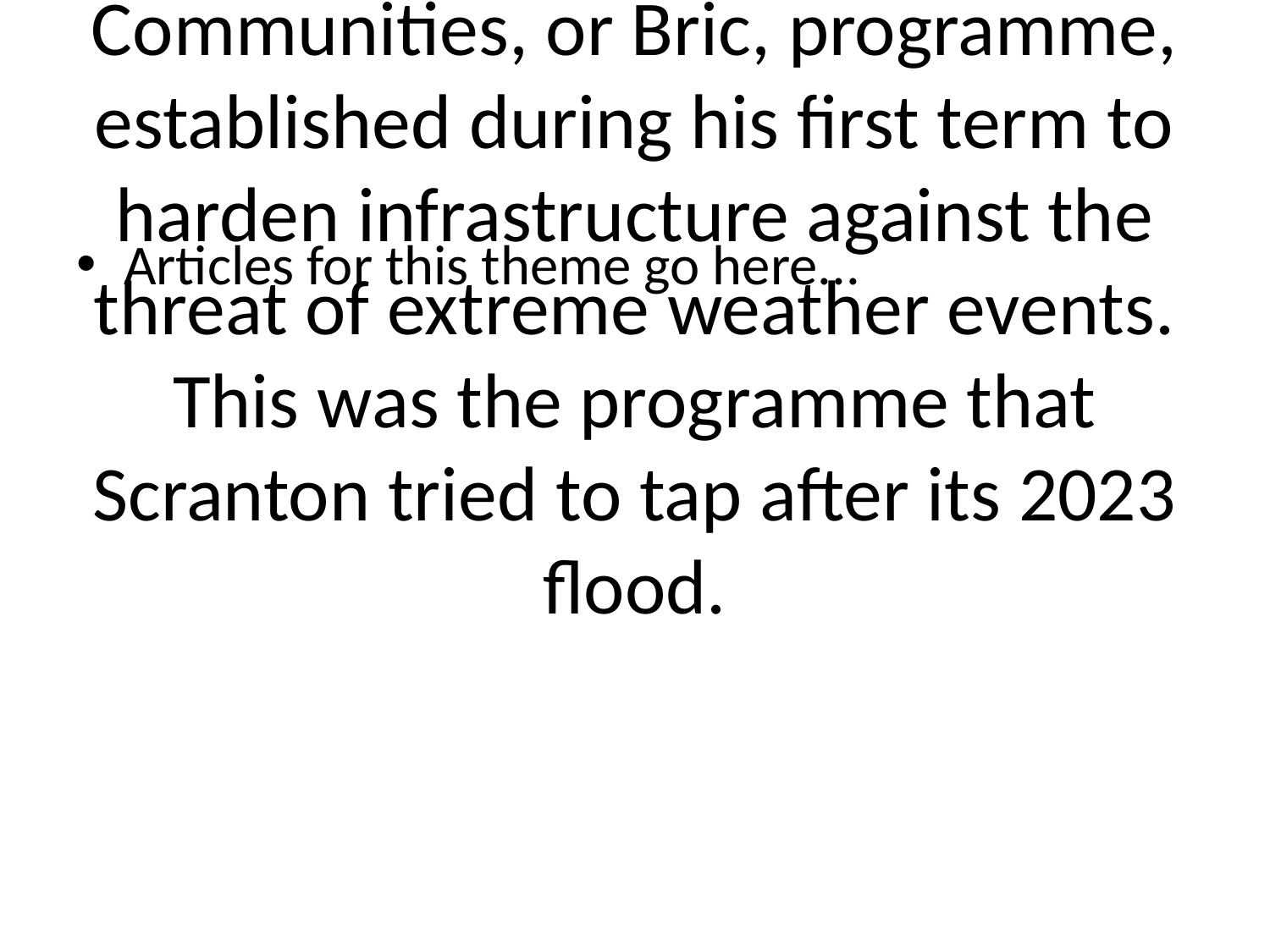

# That’s not the only programme that the Trump administration has targeted. Another is the Building Resilient Infrastructure and Communities, or Bric, programme, established during his first term to harden infrastructure against the threat of extreme weather events. This was the programme that Scranton tried to tap after its 2023 flood.
Articles for this theme go here...